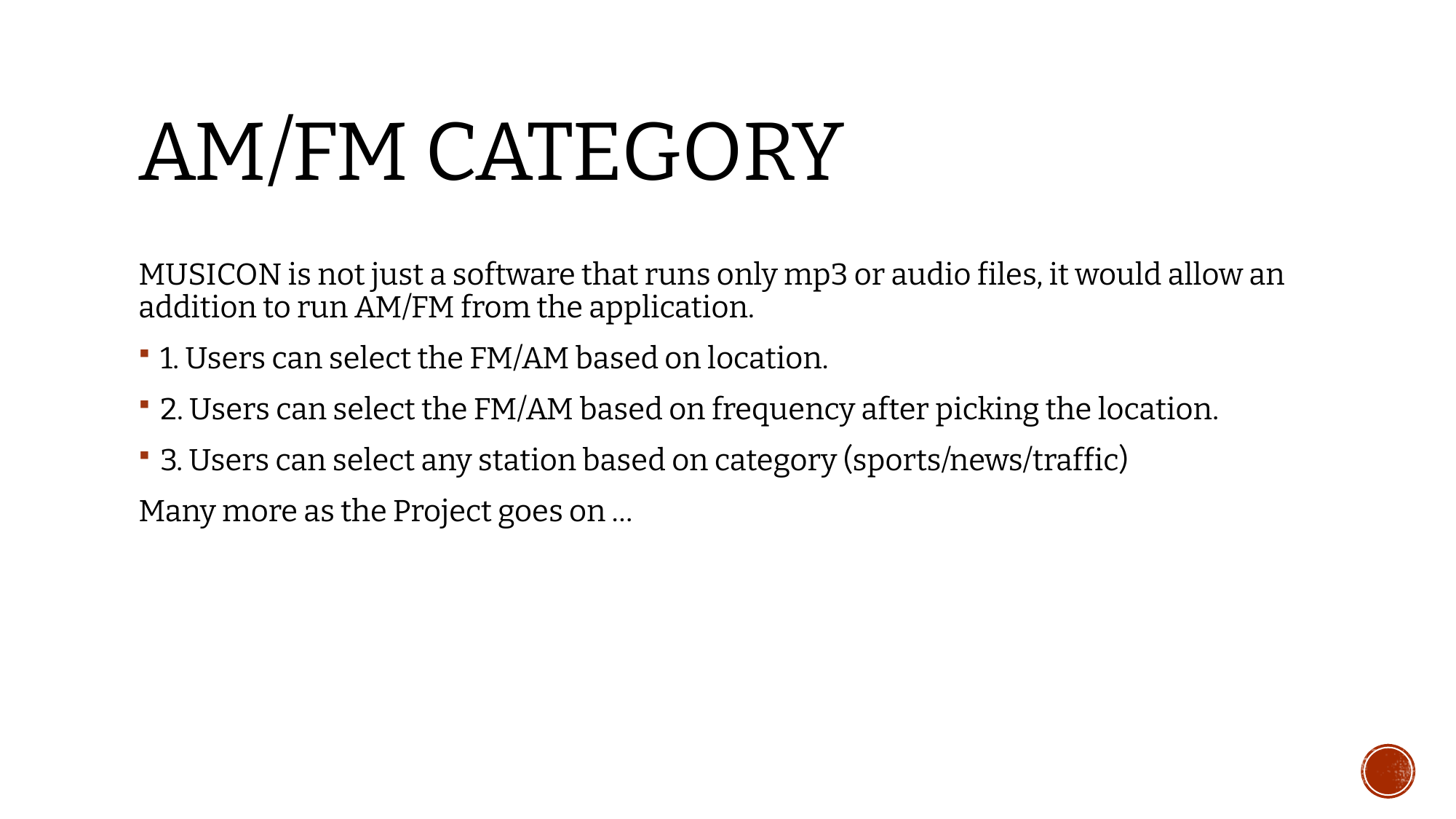

# AM/FM Category
MUSICON is not just a software that runs only mp3 or audio files, it would allow an addition to run AM/FM from the application.
1. Users can select the FM/AM based on location.
2. Users can select the FM/AM based on frequency after picking the location.
3. Users can select any station based on category (sports/news/traffic)
Many more as the Project goes on …